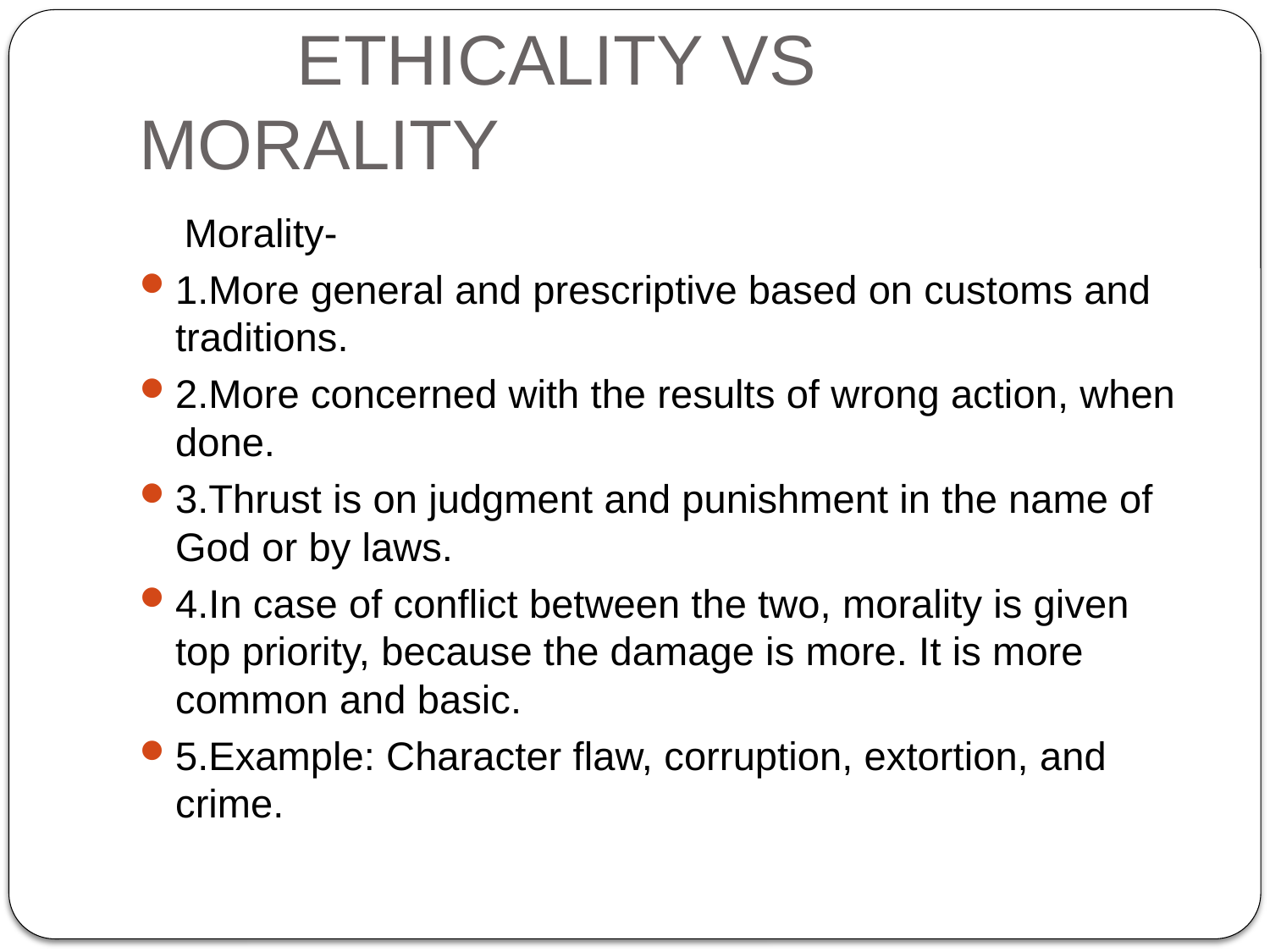

# ETHICALITY VS MORALITY
    Morality-
1.More general and prescriptive based on customs and traditions.
2.More concerned with the results of wrong action, when done.
3.Thrust is on judgment and punishment in the name of God or by laws.
4.In case of conflict between the two, morality is given top priority, because the damage is more. It is more common and basic.
5.Example: Character flaw, corruption, extortion, and crime.